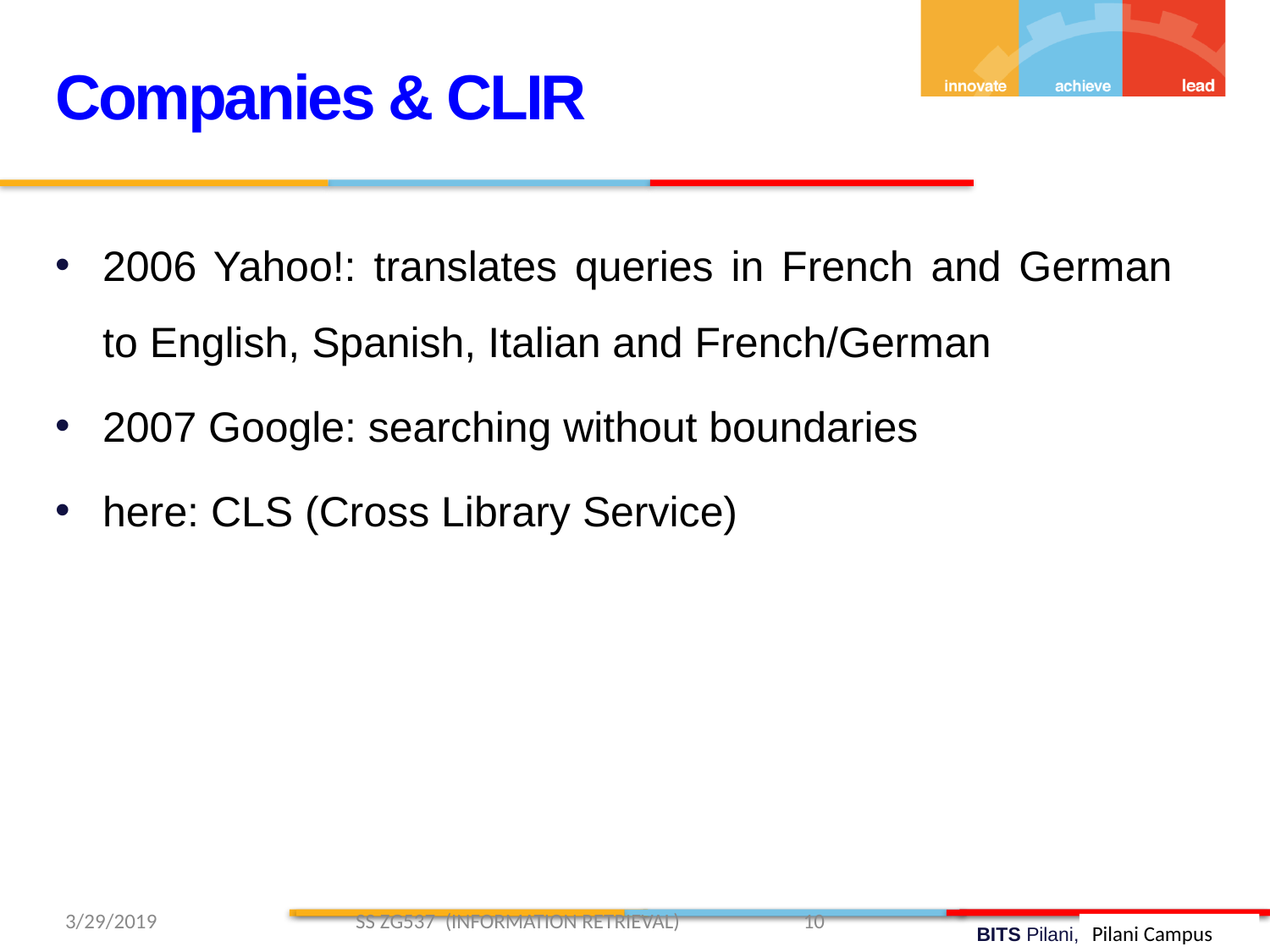

Companies & CLIR
2006 Yahoo!: translates queries in French and German to English, Spanish, Italian and French/German
2007 Google: searching without boundaries
here: CLS (Cross Library Service)

3/29/2019                                         SS ZG537  (INFORMATION RETRIEVAL)                         10
Pilani Campus